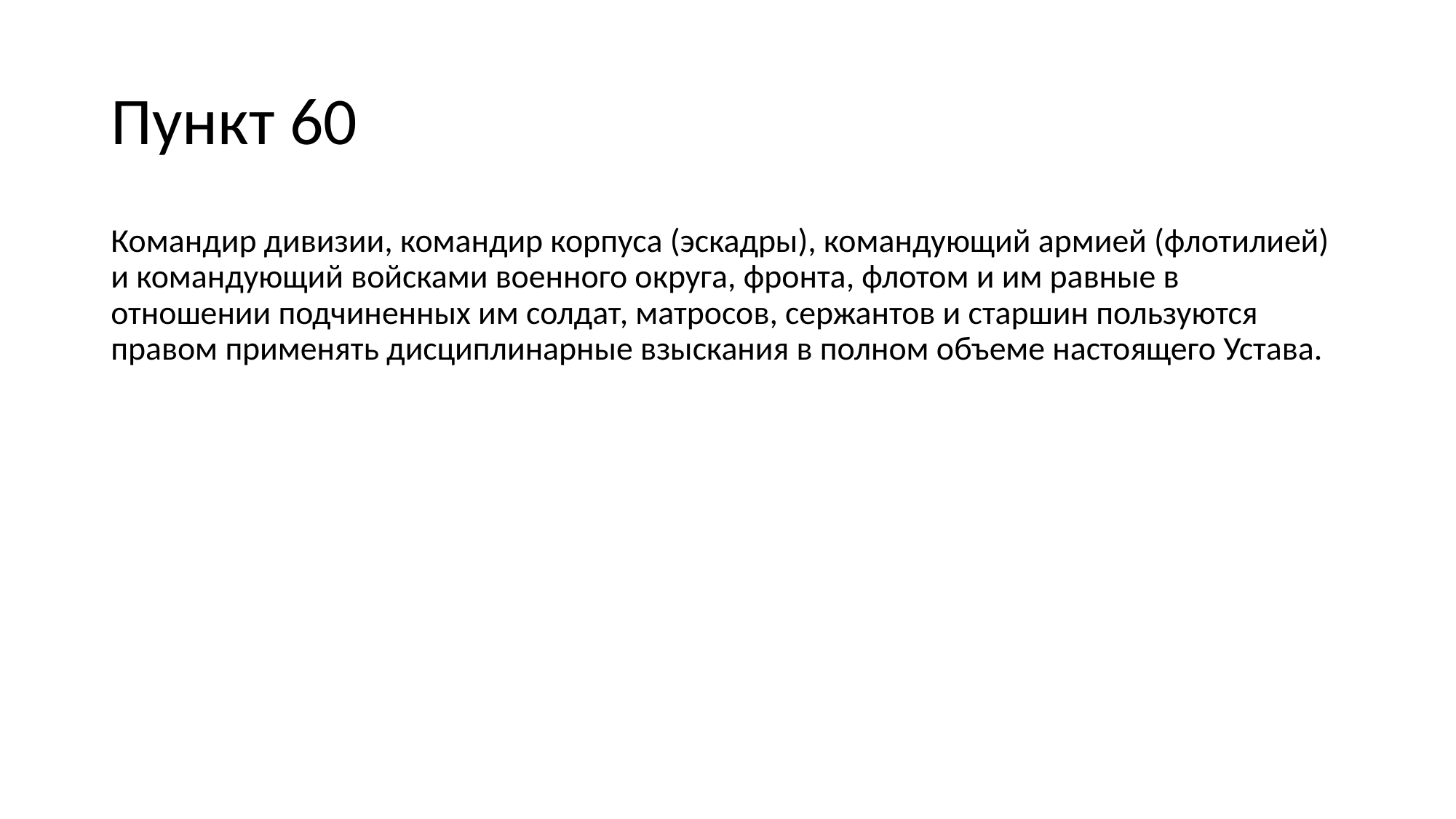

# Пункт 60
Командир дивизии, командир корпуса (эскадры), командующий армией (флотилией) и командующий войсками военного округа, фронта, флотом и им равные в отношении подчиненных им солдат, матросов, сержантов и старшин пользуются правом применять дисциплинарные взыскания в полном объеме настоящего Устава.